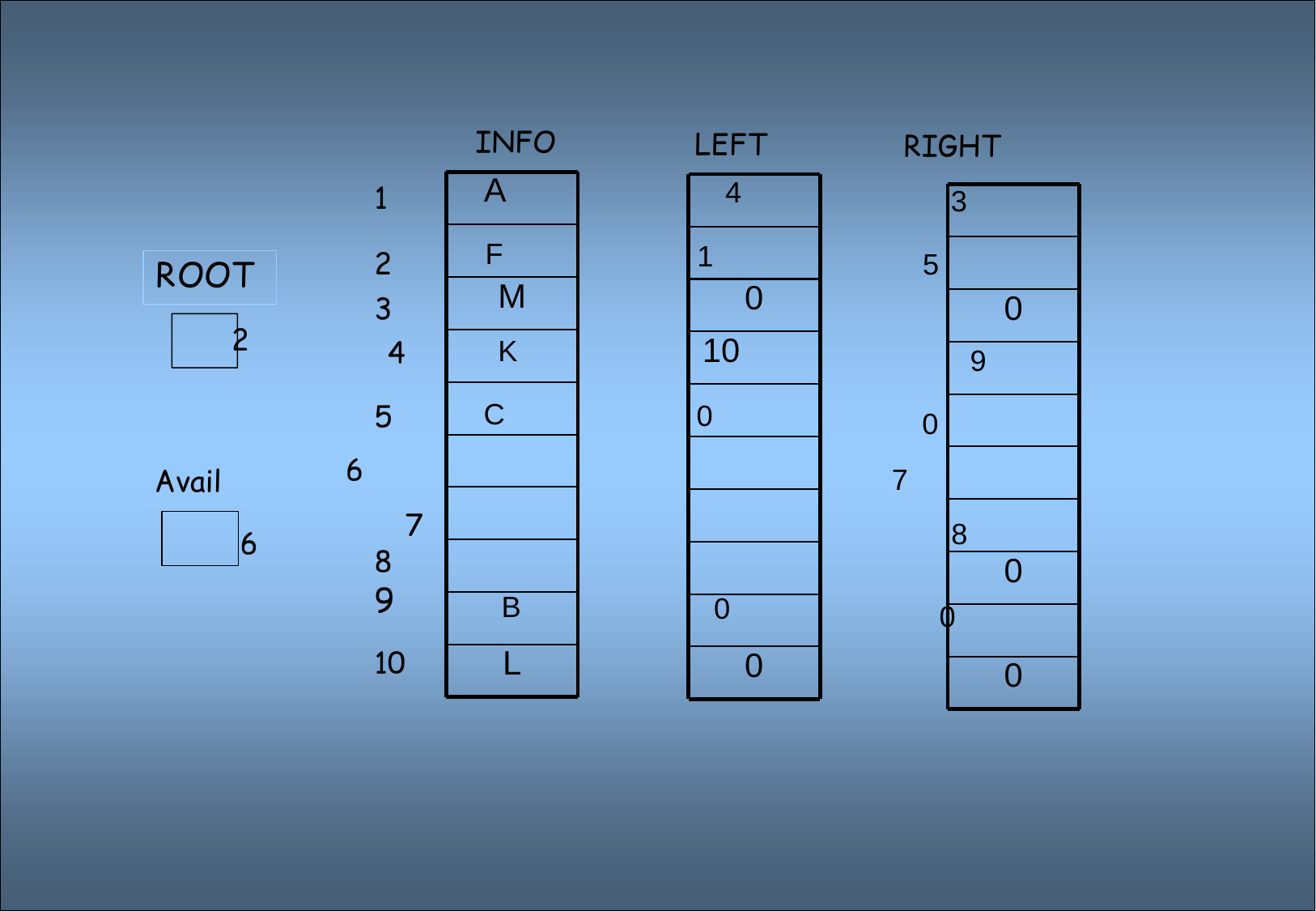

INFO               LEFT               RIGHT

1           A                       4                         3
ROOT           2          F                       1                         5
2               4          K                      10                        9
5          C                       0                         0
Avail              6                                                            7
6                7                                                            8
9          B                       0                         0

M

0

0
3

8

0

L

0
10

0